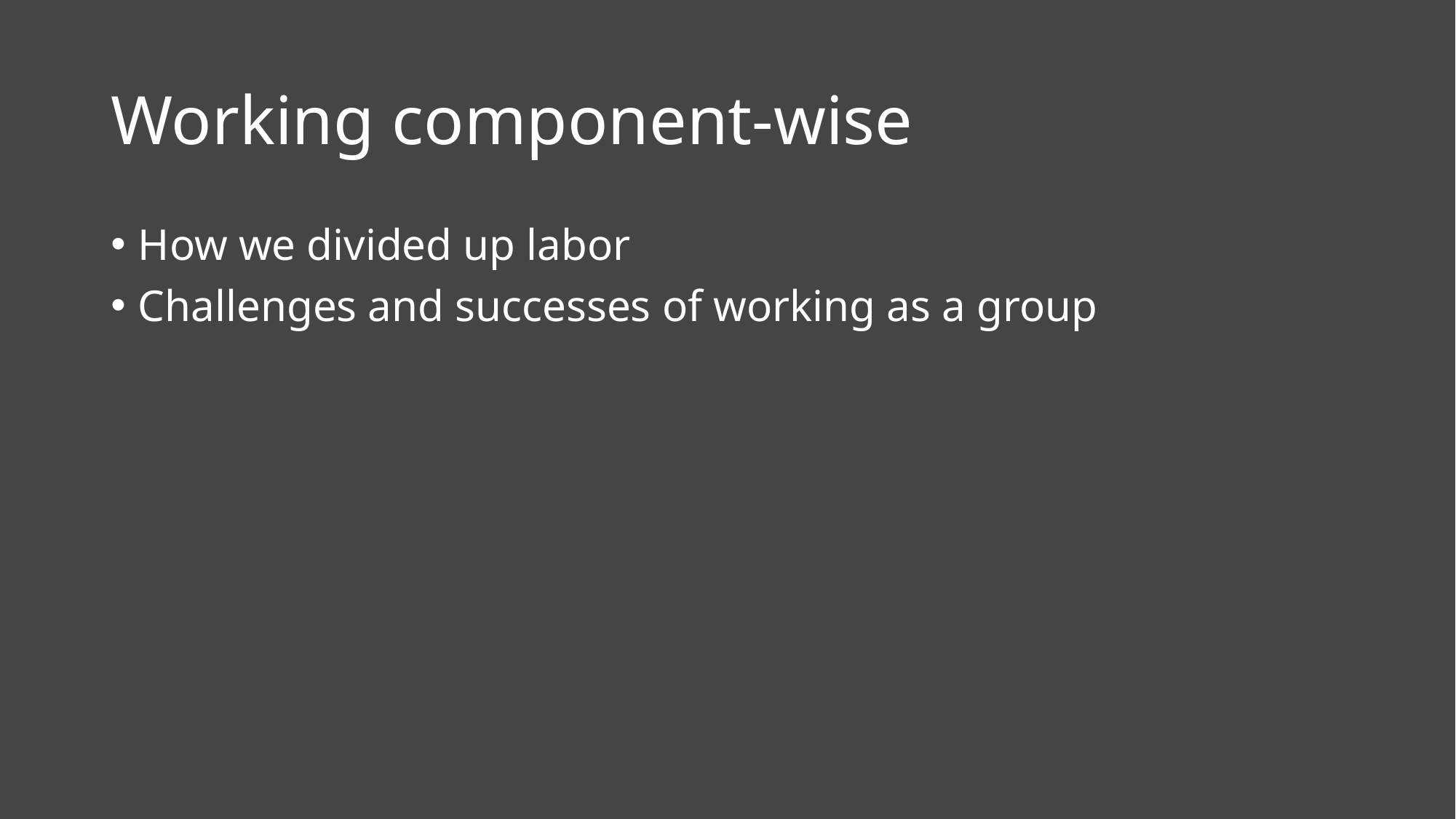

# Working component-wise
How we divided up labor
Challenges and successes of working as a group